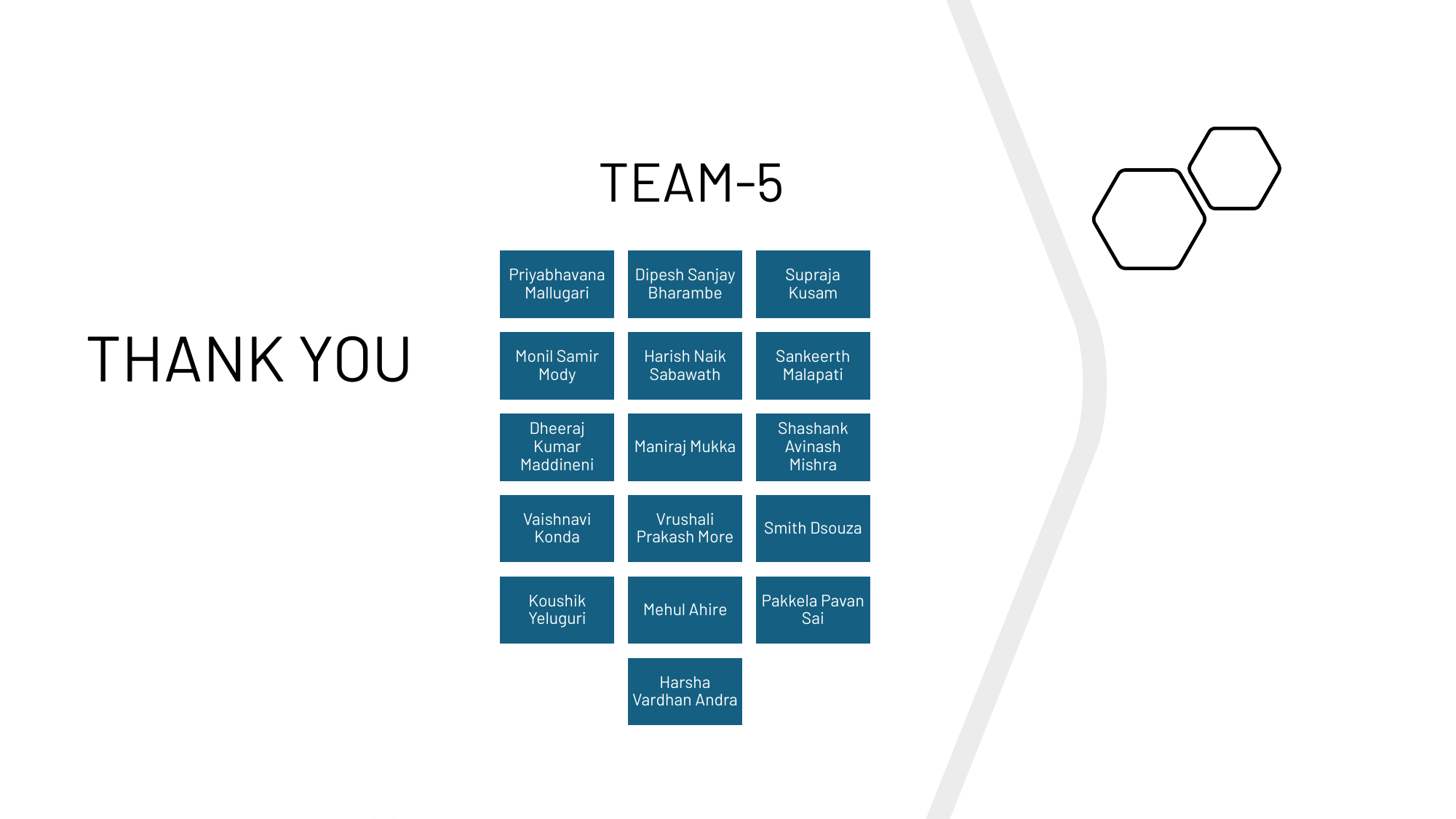

TEAM-5
Priyabhavana Mallugari
Dipesh Sanjay Bharambe
Supraja Kusam
Monil Samir Mody
Harish Naik Sabawath
Sankeerth Malapati
Dheeraj Kumar Maddineni
Maniraj Mukka
Shashank Avinash Mishra
Vaishnavi Konda
Vrushali Prakash More
Smith Dsouza
Koushik Yeluguri
Mehul Ahire
Pakkela Pavan Sai
Harsha Vardhan Andra
THANK YOU